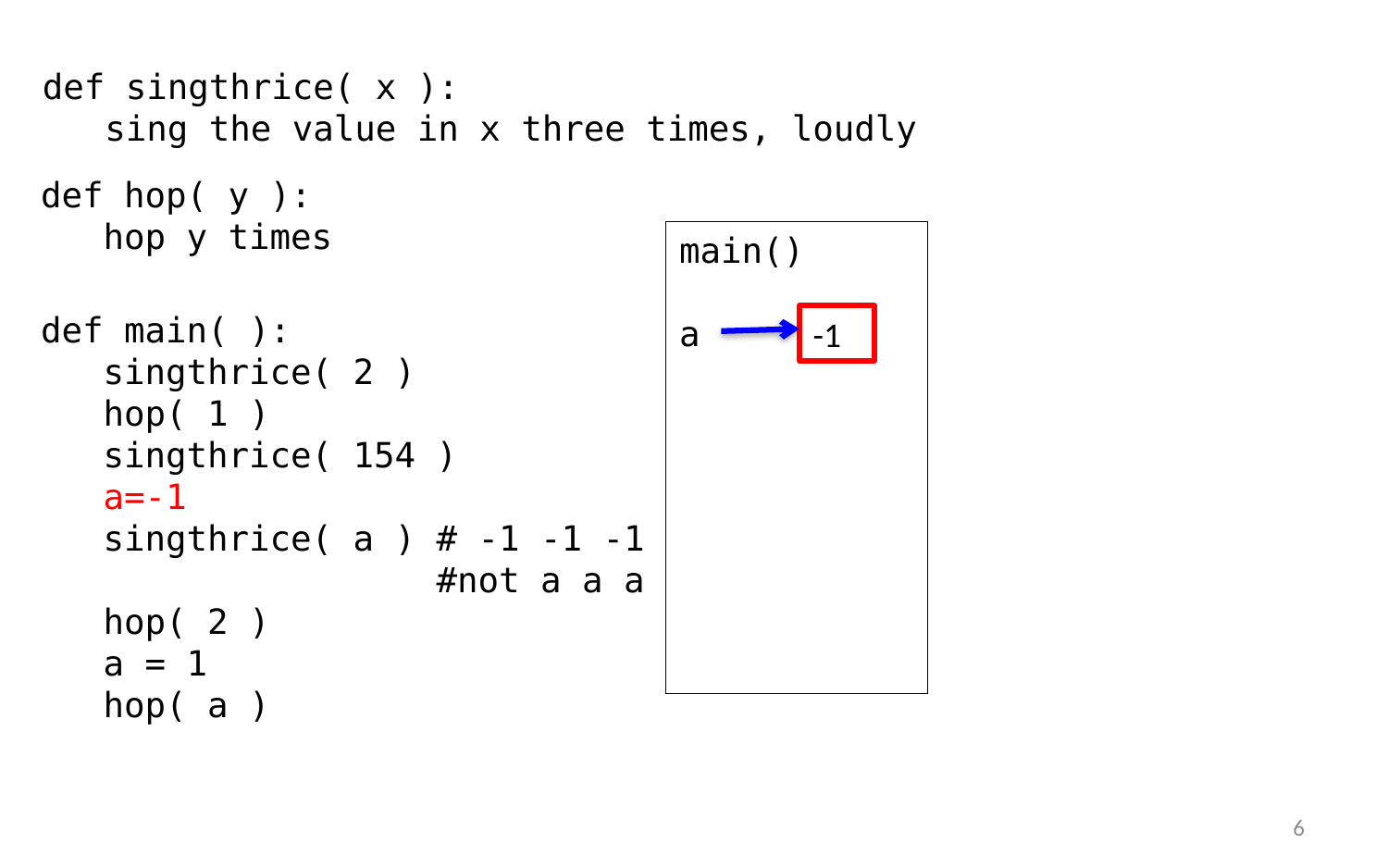

def singthrice( x ):
   sing the value in x three times, loudly
def hop( y ):
   hop y times
main()

a

def main( ):
   singthrice( 2 )
   hop( 1 )
   singthrice( 154 )
   a=-1
   singthrice( a ) # -1 -1 -1
                   #not a a a
   hop( 2 )
   a = 1
   hop( a )
-1
6